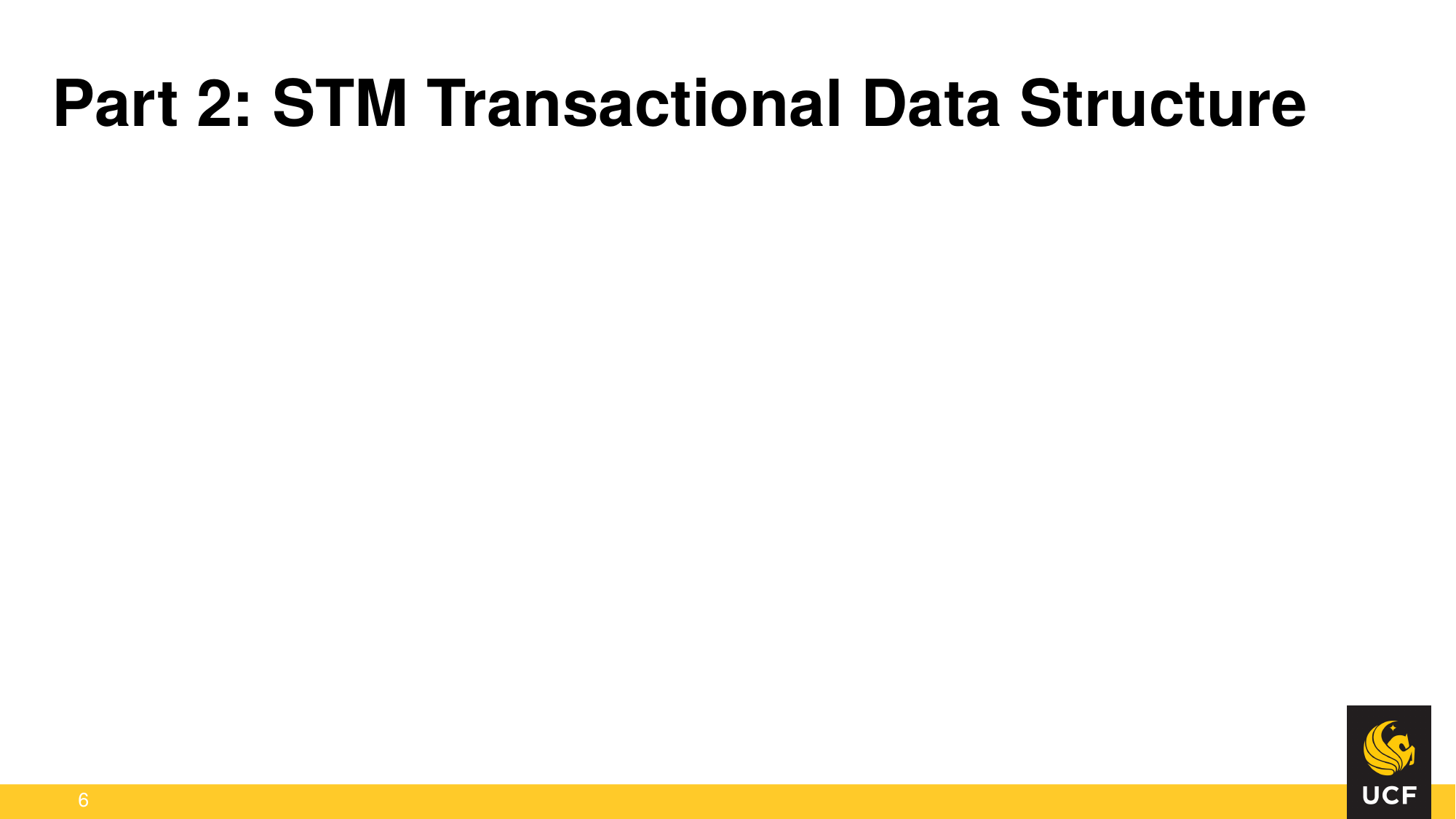

# Part 2: STM Transactional Data Structure
6